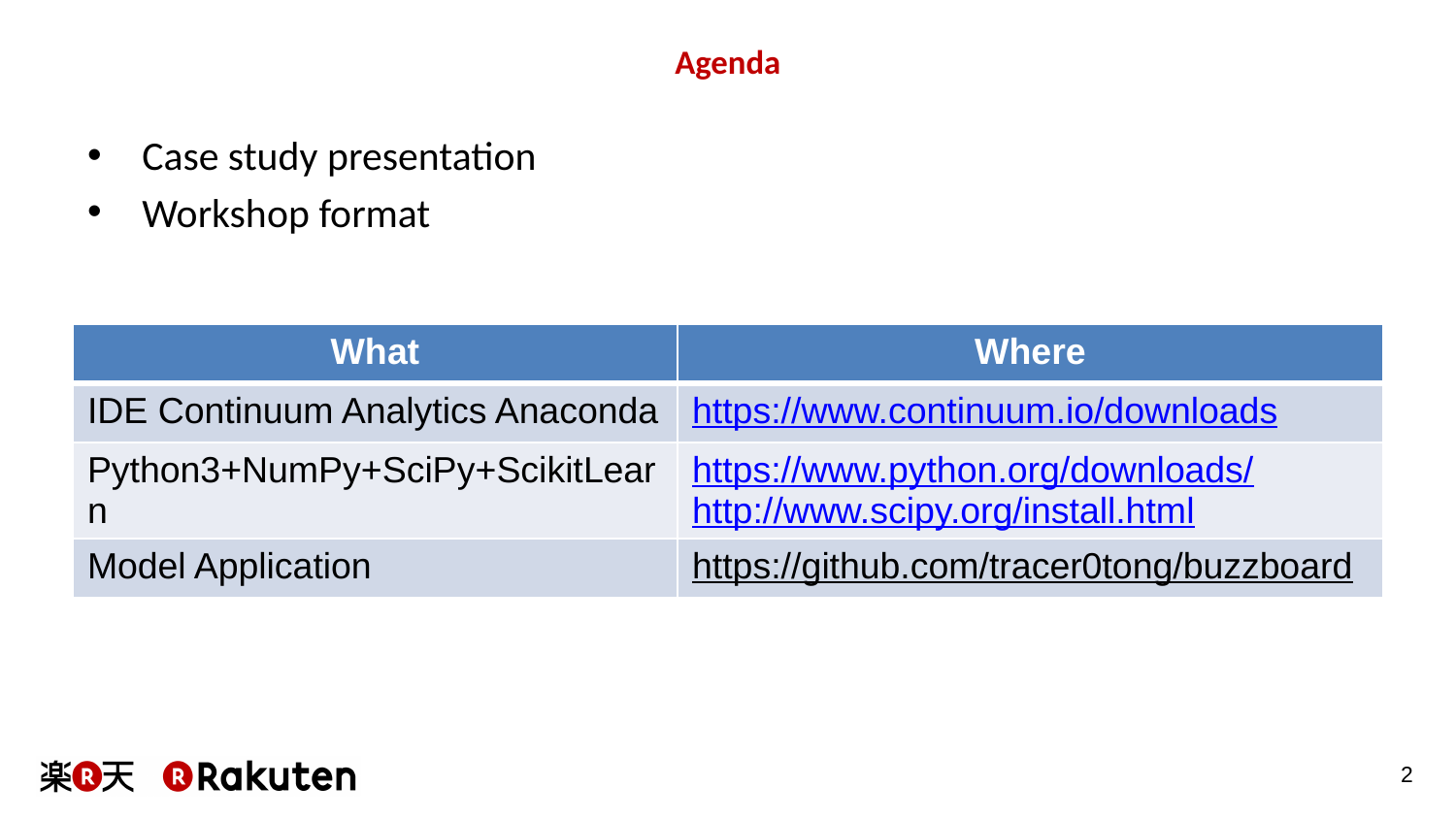

# Agenda
Case study presentation
Workshop format
| What | Where |
| --- | --- |
| IDE Continuum Analytics Anaconda | https://www.continuum.io/downloads |
| Python3+NumPy+SciPy+ScikitLearn | https://www.python.org/downloads/ http://www.scipy.org/install.html |
| Model Application | https://github.com/tracer0tong/buzzboard |
2